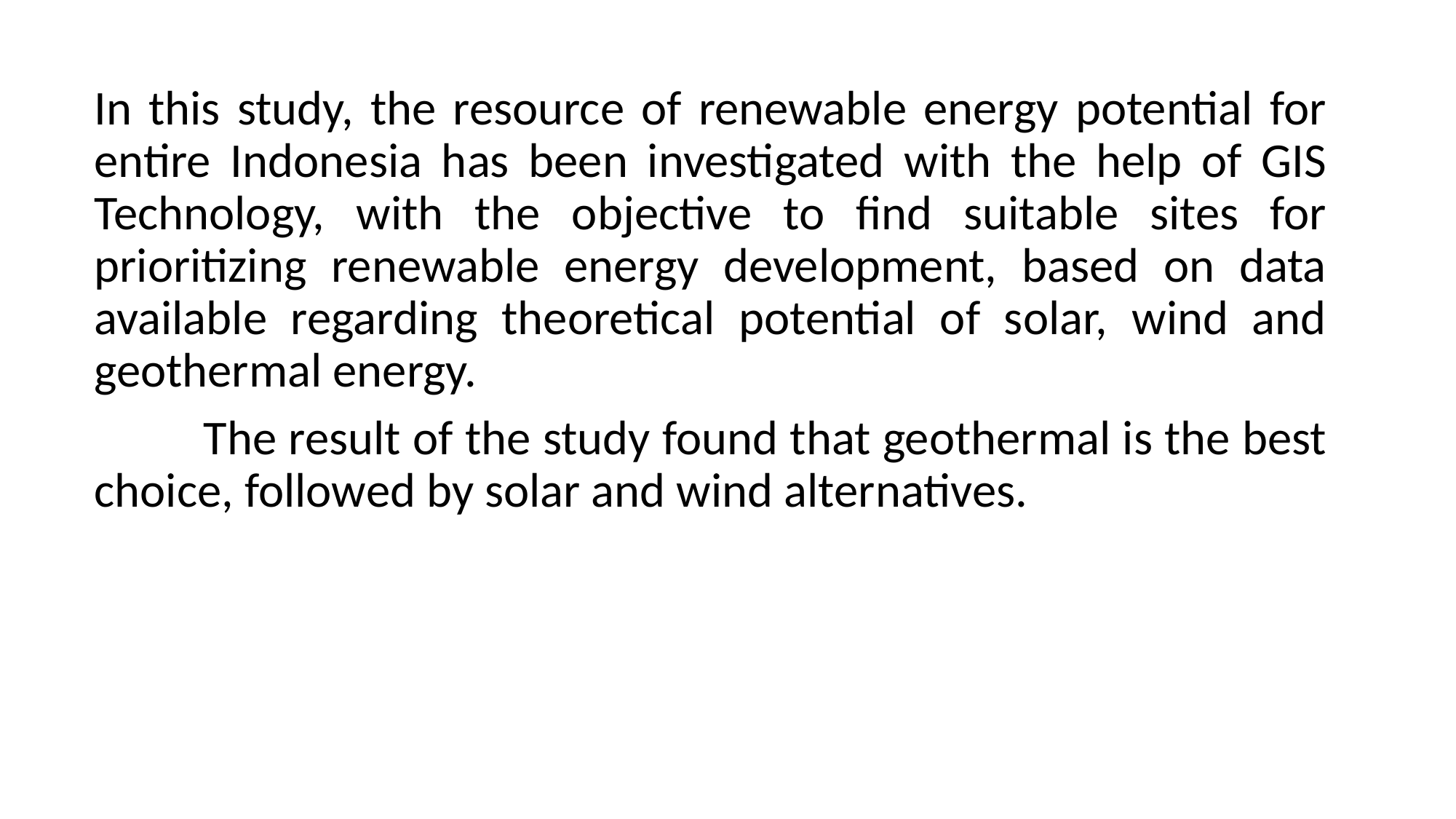

In this study, the resource of renewable energy potential for entire Indonesia has been investigated with the help of GIS Technology, with the objective to find suitable sites for prioritizing renewable energy development, based on data available regarding theoretical potential of solar, wind and geothermal energy.
	The result of the study found that geothermal is the best choice, followed by solar and wind alternatives.